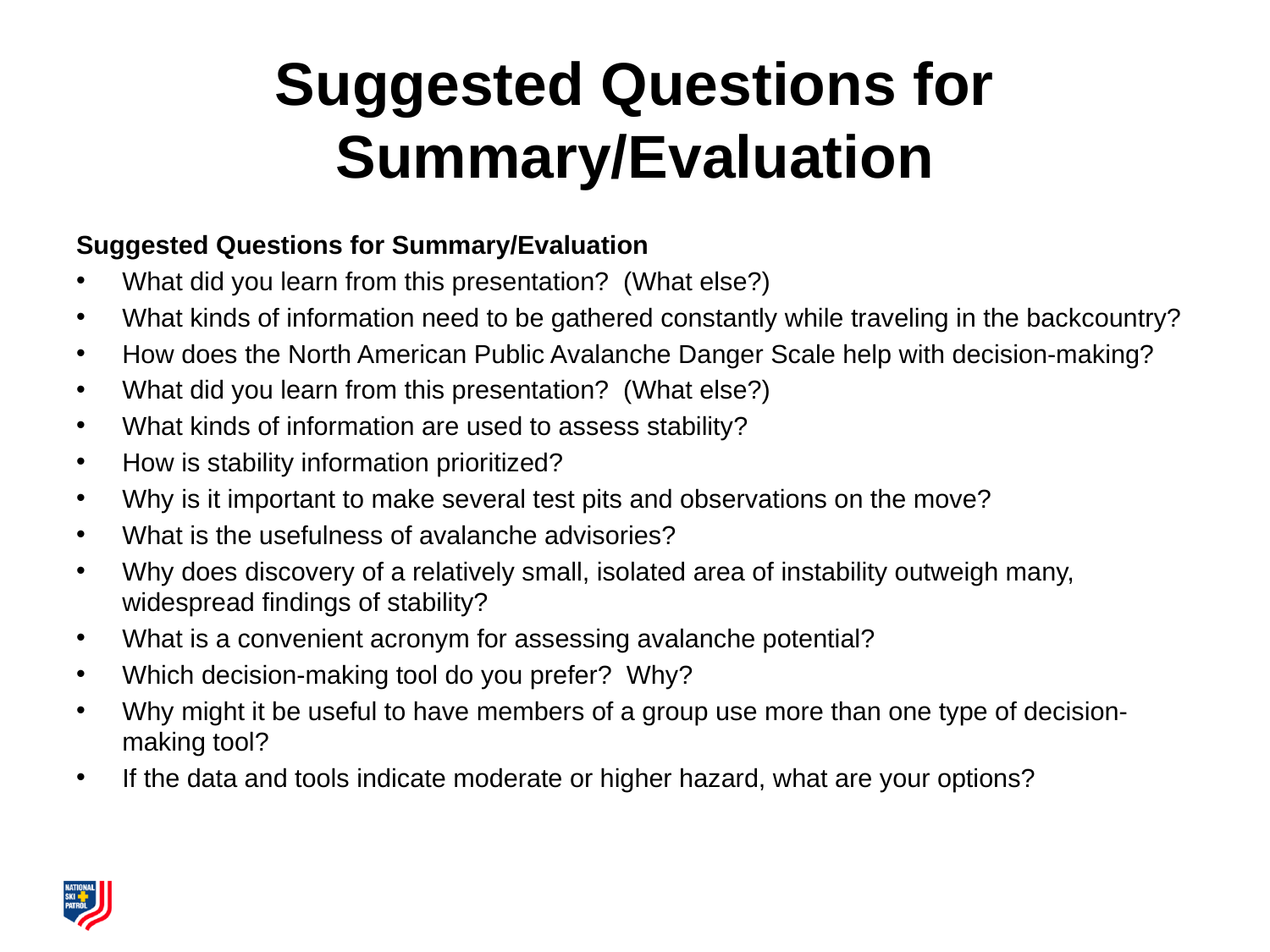

# Suggested Questions for Summary/Evaluation
Suggested Questions for Summary/Evaluation
What did you learn from this presentation?  (What else?)
What kinds of information need to be gathered constantly while traveling in the backcountry?
How does the North American Public Avalanche Danger Scale help with decision-making?
What did you learn from this presentation?  (What else?)
What kinds of information are used to assess stability?
How is stability information prioritized?
Why is it important to make several test pits and observations on the move?
What is the usefulness of avalanche advisories?
Why does discovery of a relatively small, isolated area of instability outweigh many, widespread findings of stability?
What is a convenient acronym for assessing avalanche potential?
Which decision-making tool do you prefer?  Why?
Why might it be useful to have members of a group use more than one type of decision-making tool?
If the data and tools indicate moderate or higher hazard, what are your options?